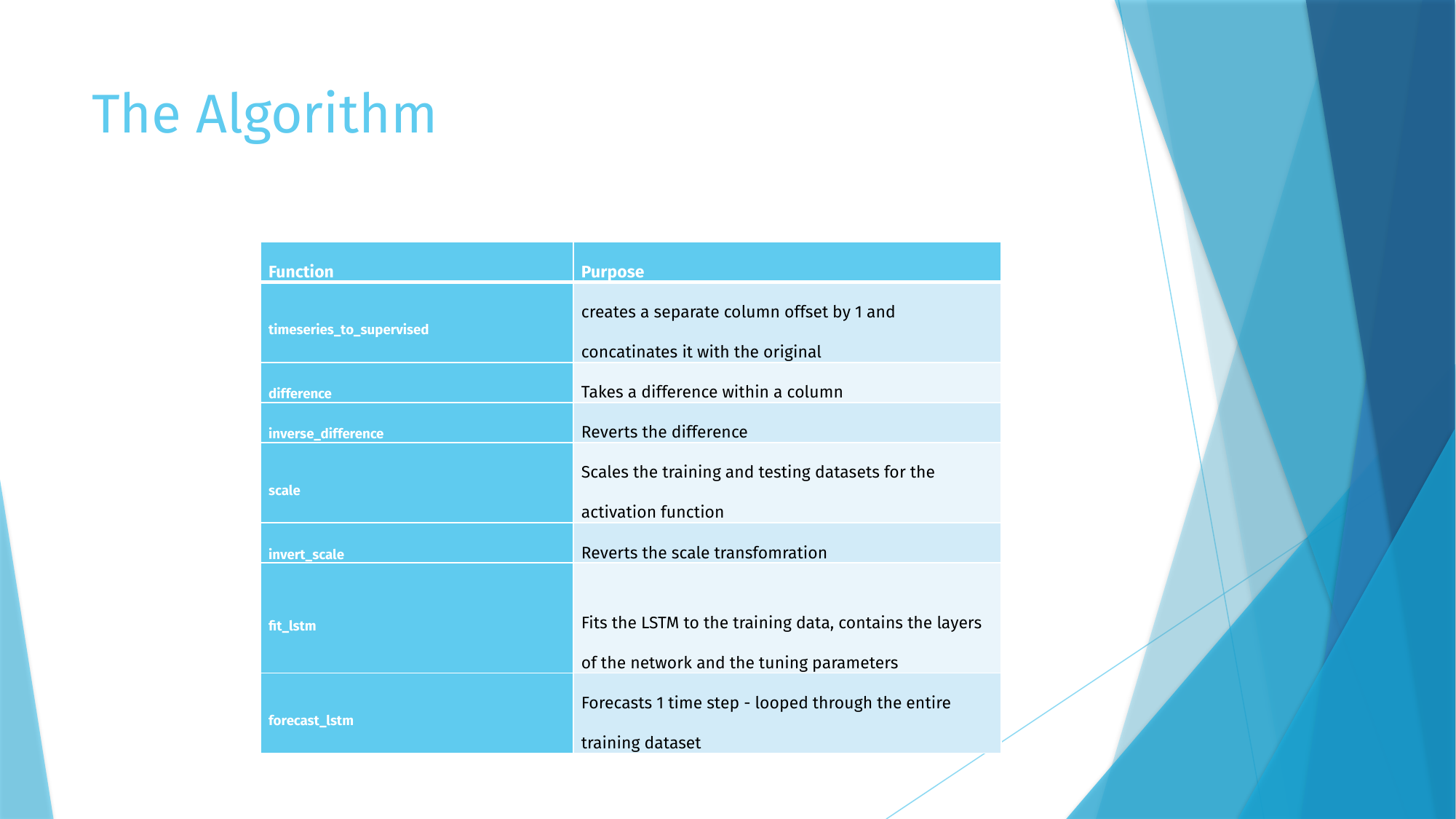

# The Algorithm
| Function | Purpose |
| --- | --- |
| timeseries\_to\_supervised | creates a separate column offset by 1 and concatinates it with the original |
| difference | Takes a difference within a column |
| inverse\_difference | Reverts the difference |
| scale | Scales the training and testing datasets for the activation function |
| invert\_scale | Reverts the scale transfomration |
| fit\_lstm | Fits the LSTM to the training data, contains the layers of the network and the tuning parameters |
| forecast\_lstm | Forecasts 1 time step - looped through the entire training dataset |